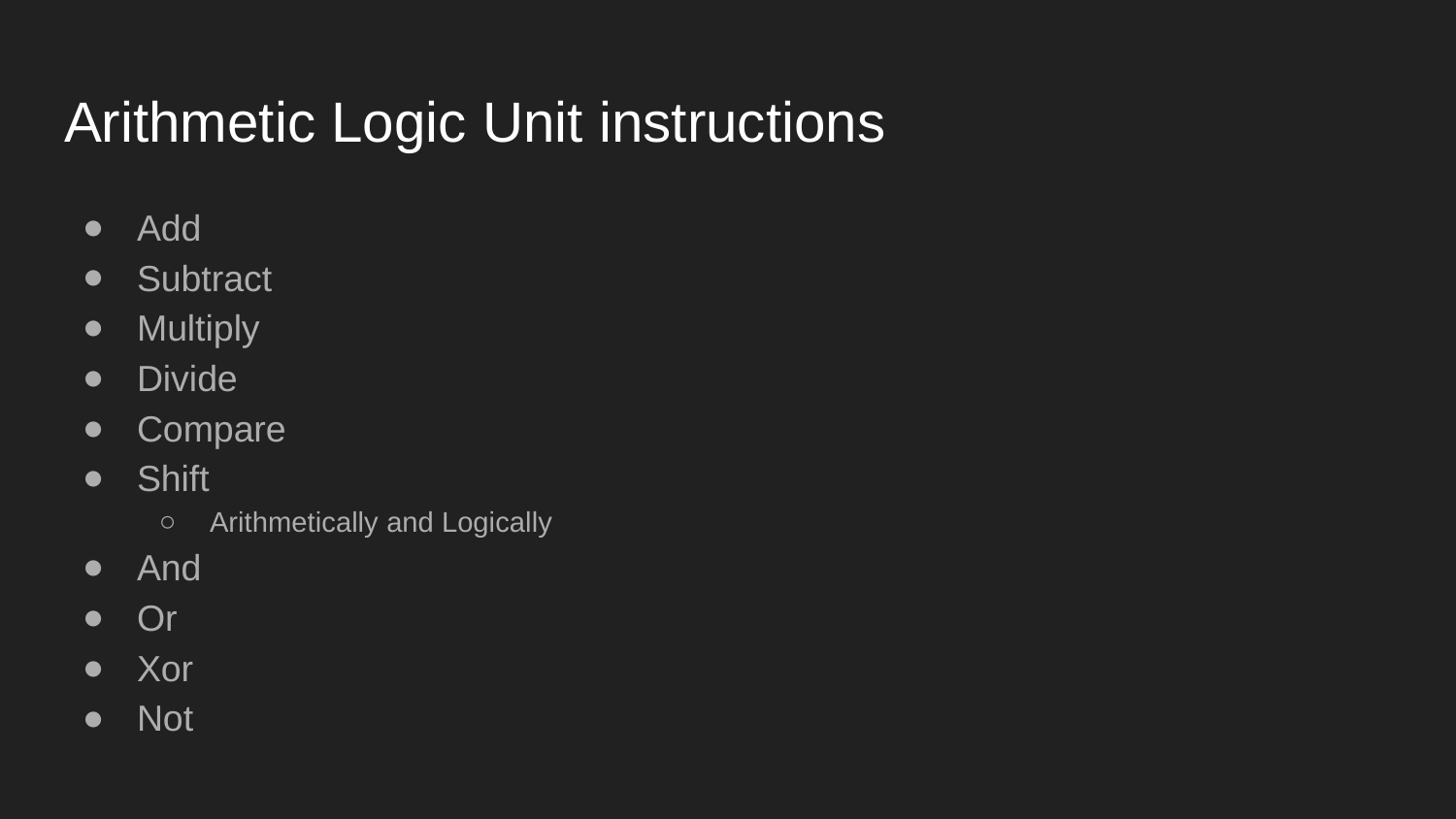

# Arithmetic Logic Unit instructions
Add
Subtract
Multiply
Divide
Compare
Shift
Arithmetically and Logically
And
Or
Xor
Not